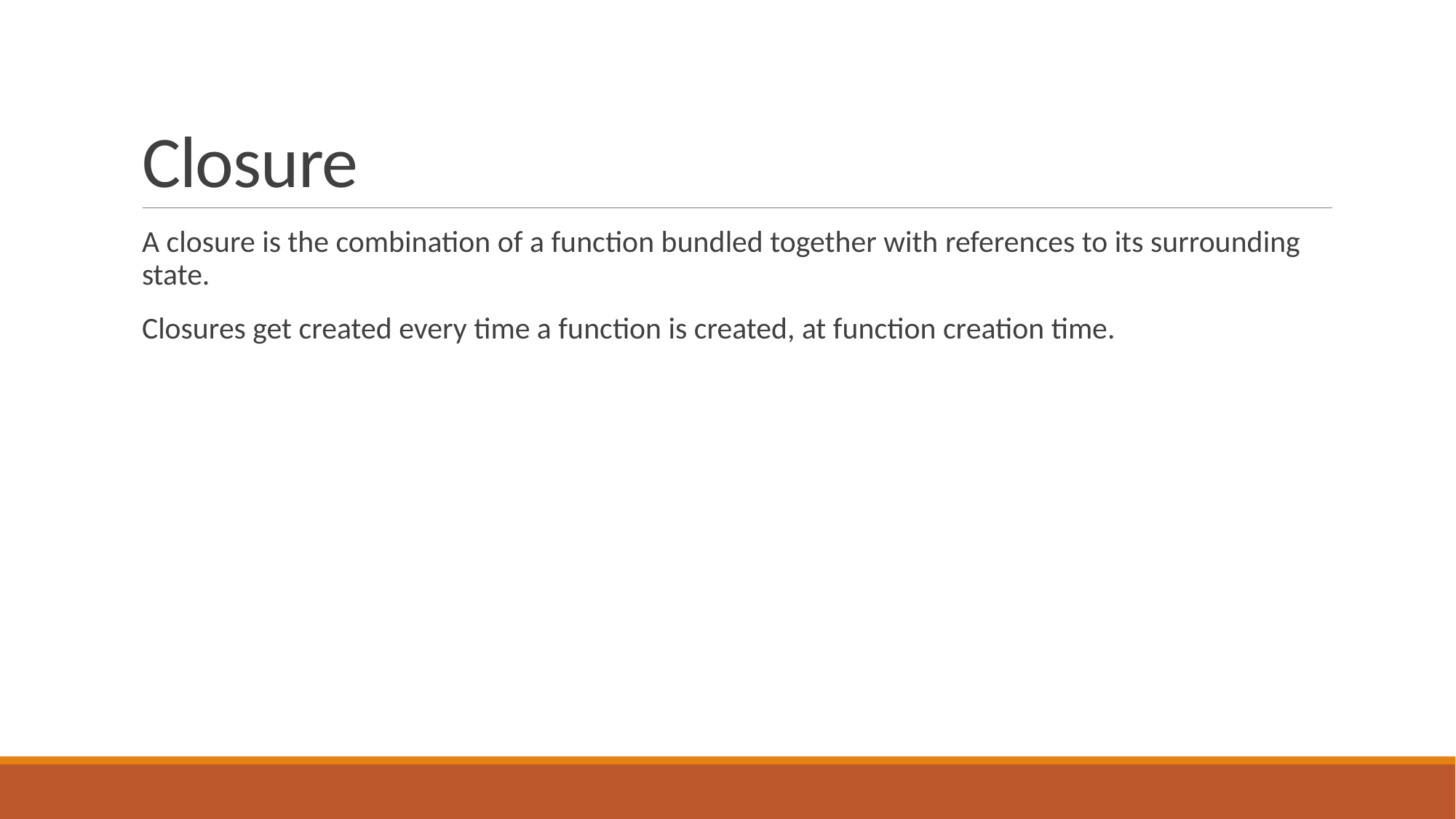

# Closure
A closure is the combination of a function bundled together with references to its surrounding state.
Closures get created every time a function is created, at function creation time.